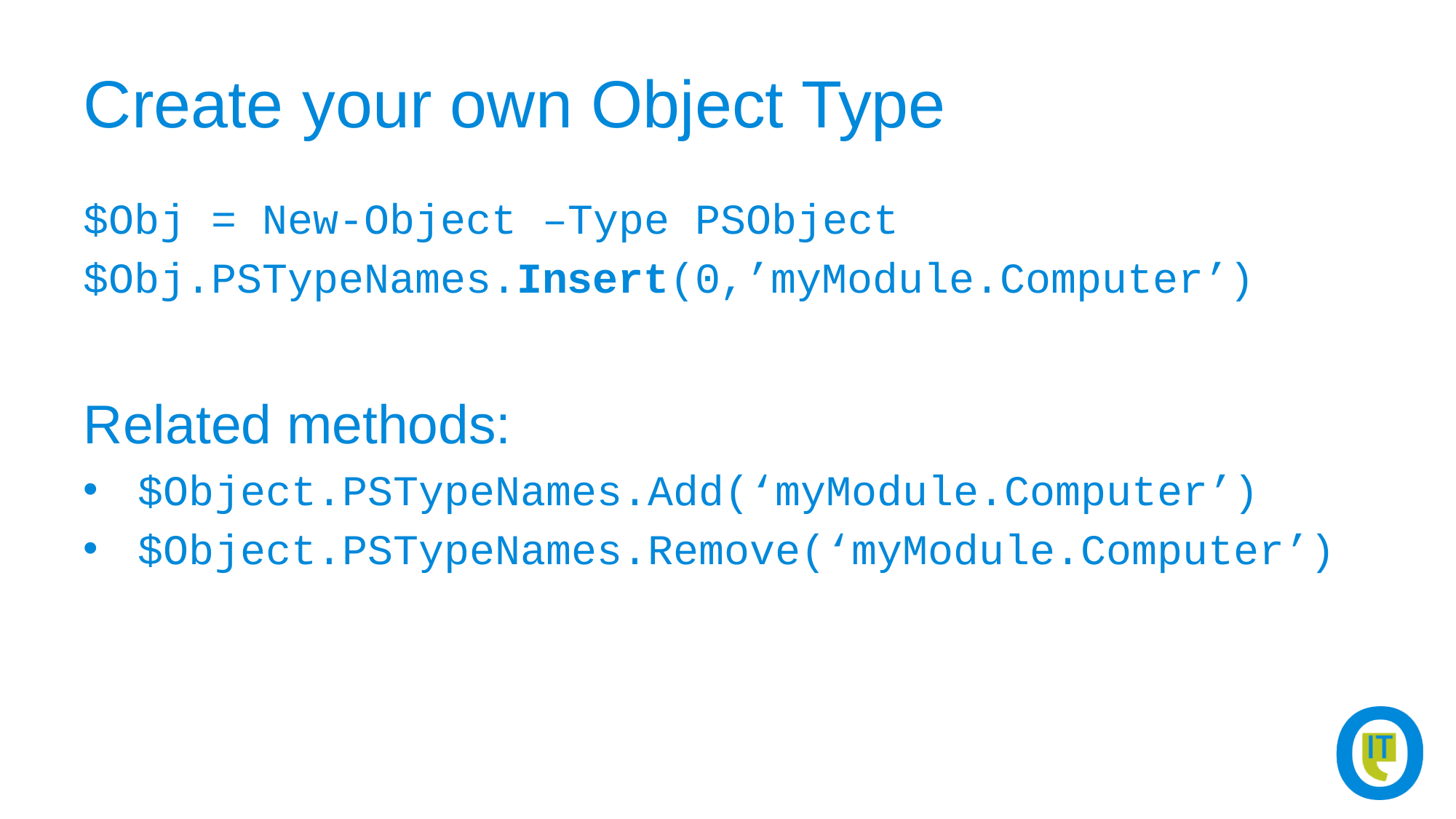

# Create your own Object Type
$Obj = New-Object –Type PSObject
$Obj.PSTypeNames.Insert(0,’myModule.Computer’)

Related methods:
$Object.PSTypeNames.Add(‘myModule.Computer’)
$Object.PSTypeNames.Remove(‘myModule.Computer’)